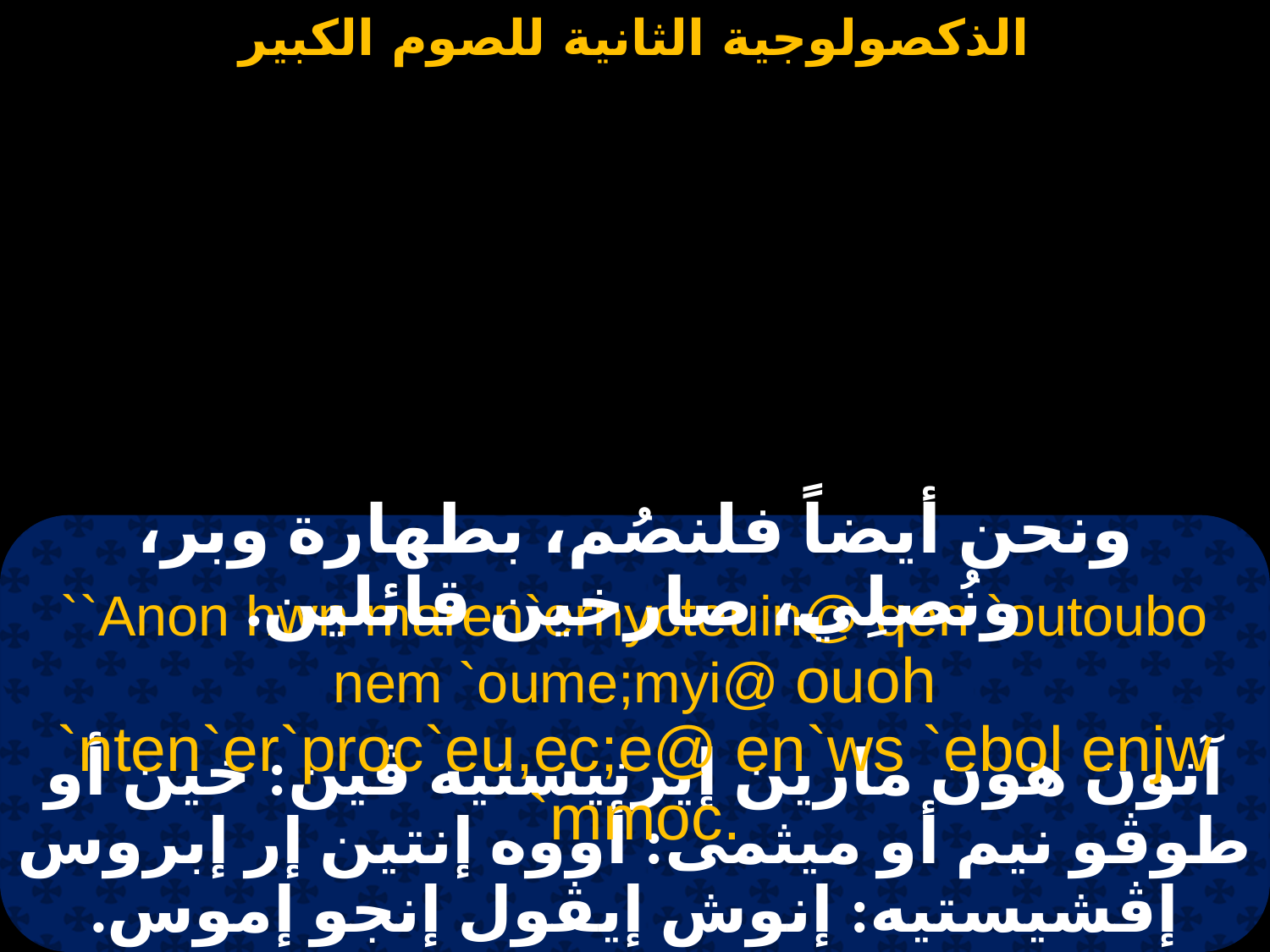

#
ونحن أيضاً فلنصُم، بطهارة وبر، ونُصلِي، صارخين قائلين.
``Anon hwn maren`ernycteuin@ qen `outoubo nem `oume;myi@ ouoh `nten`er`proc`eu,ec;e@ en`ws `ebol enjw `mmoc.
آنون هون مارين إيرنيستيه ڤين: خين أو طوڤو نيم أو ميثمى: أووه إنتين إر إبروس إڤشيستيه: إنوش إيڤول إنجو إموس.